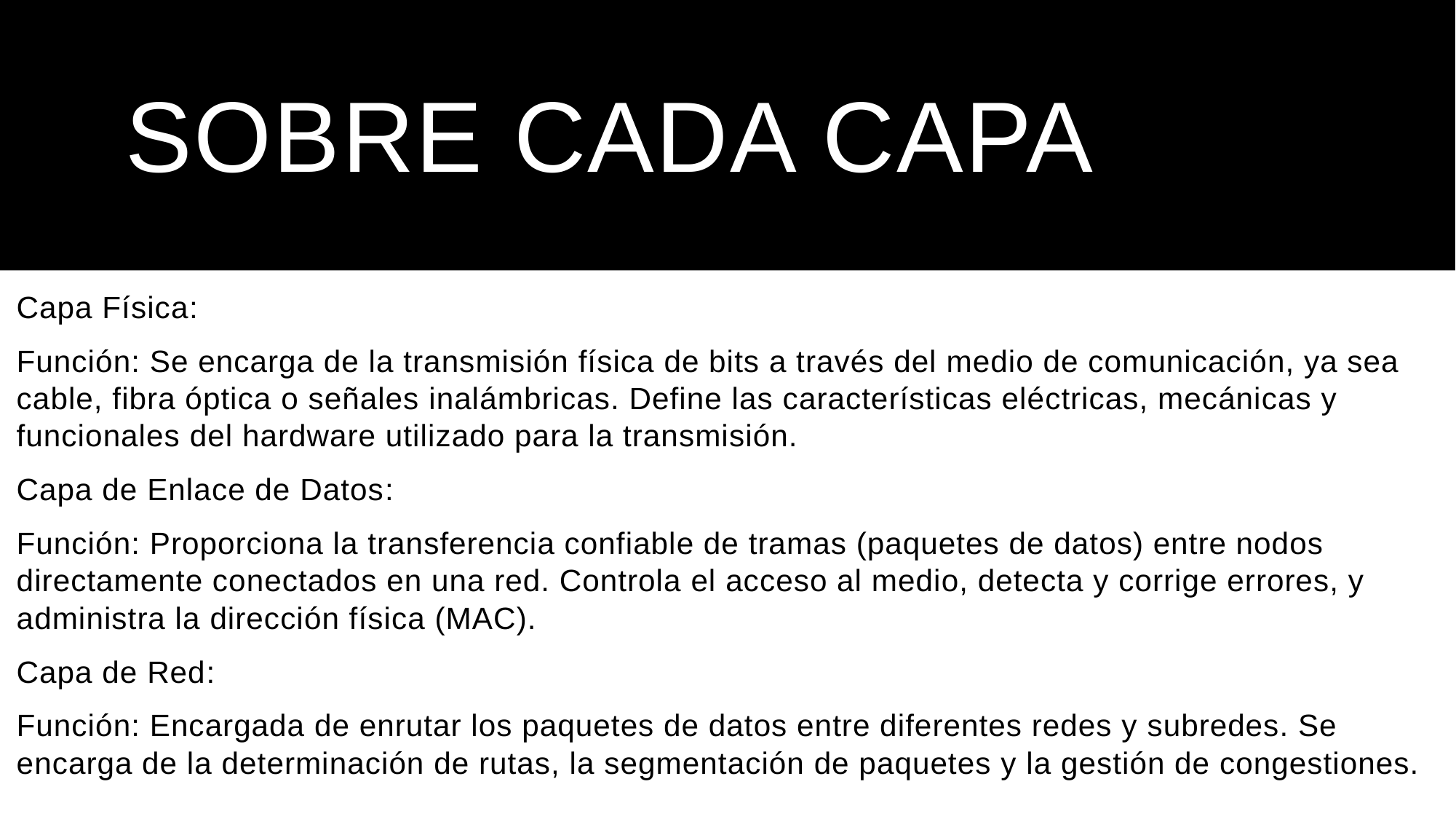

# SOBRE CADA CAPA
Capa Física:
Función: Se encarga de la transmisión física de bits a través del medio de comunicación, ya sea cable, fibra óptica o señales inalámbricas. Define las características eléctricas, mecánicas y funcionales del hardware utilizado para la transmisión.
Capa de Enlace de Datos:
Función: Proporciona la transferencia confiable de tramas (paquetes de datos) entre nodos directamente conectados en una red. Controla el acceso al medio, detecta y corrige errores, y administra la dirección física (MAC).
Capa de Red:
Función: Encargada de enrutar los paquetes de datos entre diferentes redes y subredes. Se encarga de la determinación de rutas, la segmentación de paquetes y la gestión de congestiones.